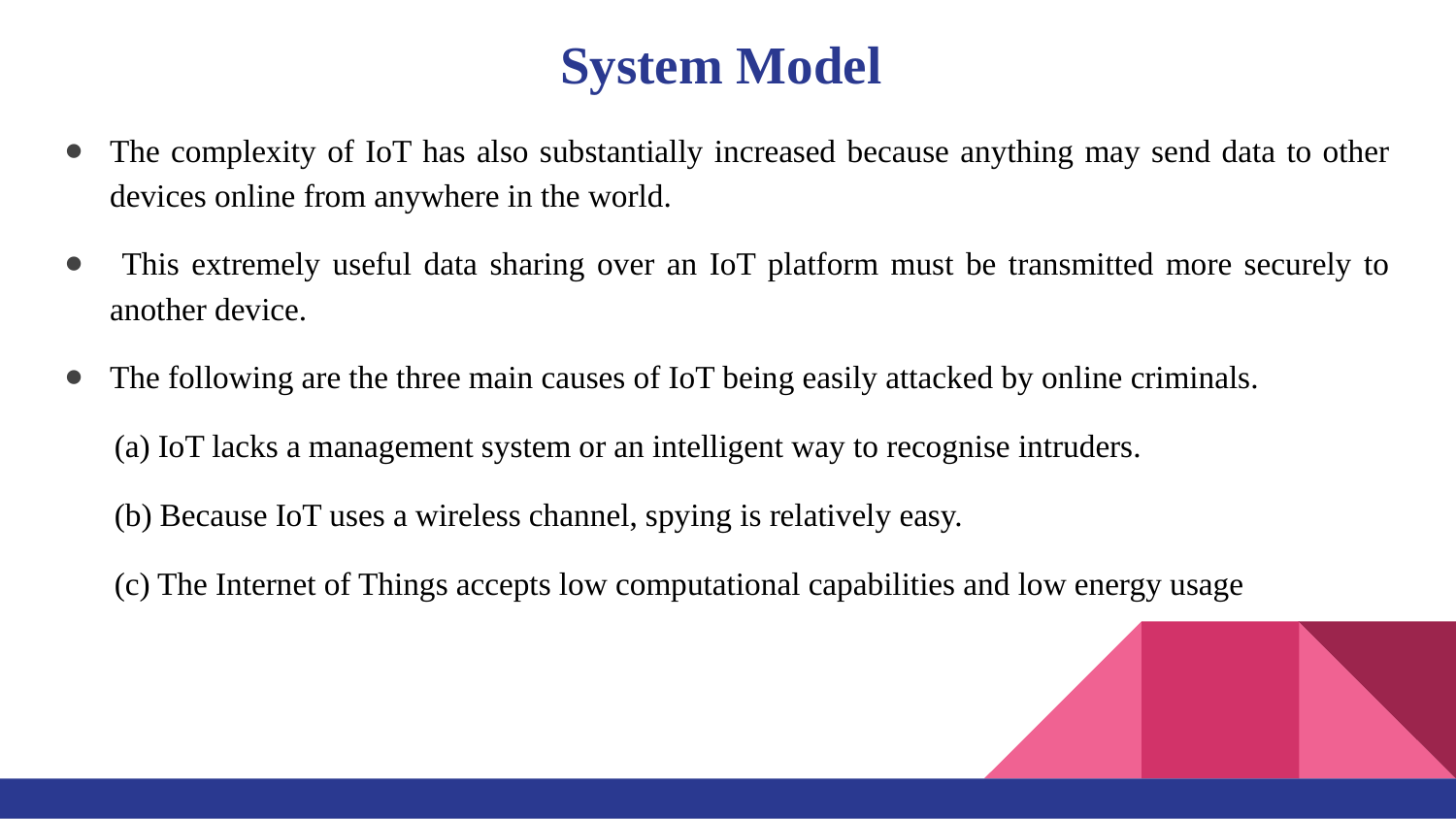

# System Model
The complexity of IoT has also substantially increased because anything may send data to other devices online from anywhere in the world.
 This extremely useful data sharing over an IoT platform must be transmitted more securely to another device.
The following are the three main causes of IoT being easily attacked by online criminals.
(a) IoT lacks a management system or an intelligent way to recognise intruders.
(b) Because IoT uses a wireless channel, spying is relatively easy.
(c) The Internet of Things accepts low computational capabilities and low energy usage